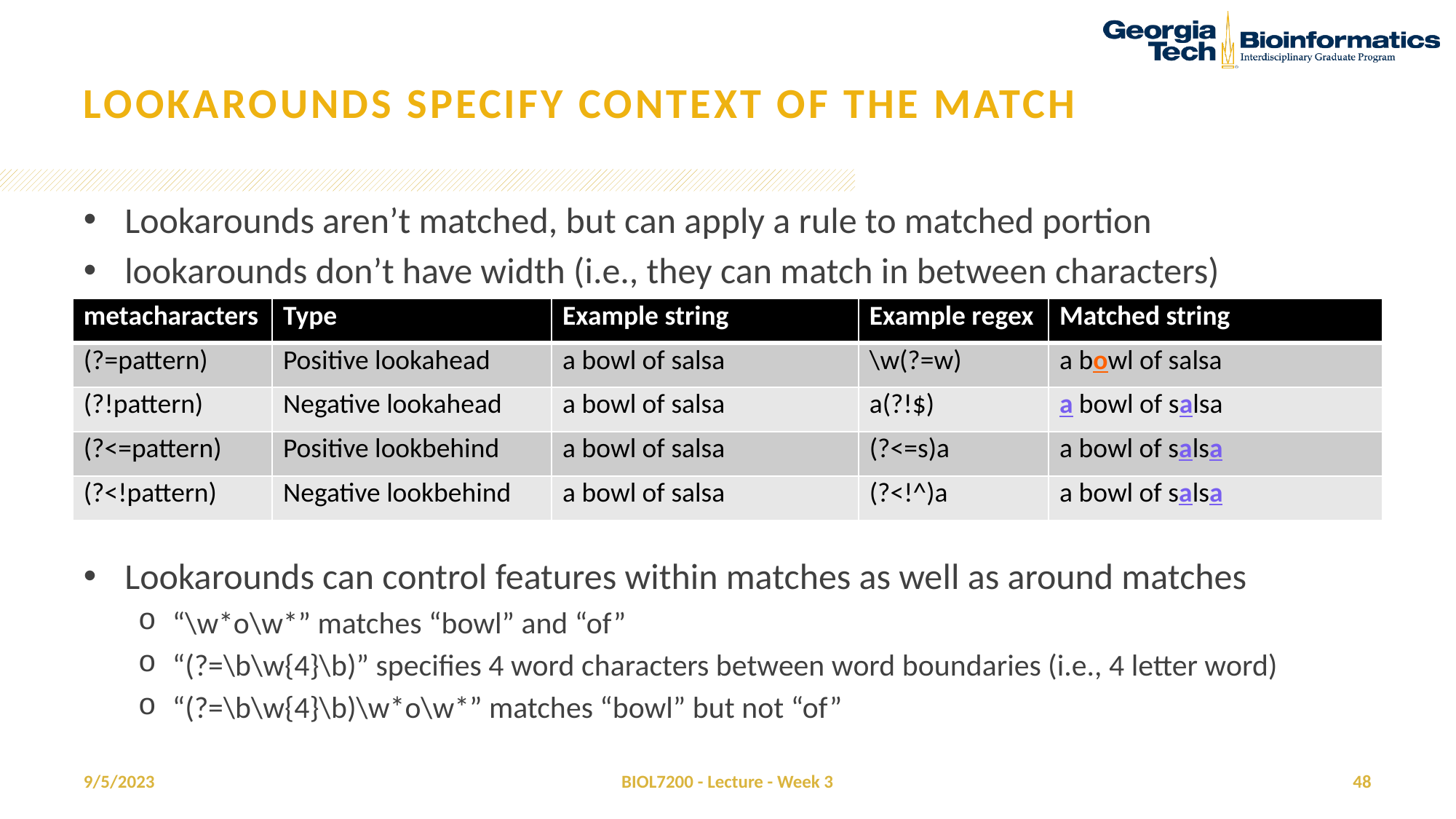

# Lookarounds specify context of the match
Lookarounds aren’t matched, but can apply a rule to matched portion
lookarounds don’t have width (i.e., they can match in between characters)

Lookarounds can control features within matches as well as around matches
“\w*o\w*” matches “bowl” and “of”
“(?=\b\w{4}\b)” specifies 4 word characters between word boundaries (i.e., 4 letter word)
“(?=\b\w{4}\b)\w*o\w*” matches “bowl” but not “of”
| metacharacters | Type | Example string | Example regex | Matched string |
| --- | --- | --- | --- | --- |
| (?=pattern) | Positive lookahead | a bowl of salsa | \w(?=w) | a bowl of salsa |
| (?!pattern) | Negative lookahead | a bowl of salsa | a(?!$) | a bowl of salsa |
| (?<=pattern) | Positive lookbehind | a bowl of salsa | (?<=s)a | a bowl of salsa |
| (?<!pattern) | Negative lookbehind | a bowl of salsa | (?<!^)a | a bowl of salsa |
| metacharacters | Type | Example string | Example regex | Matched string |
| --- | --- | --- | --- | --- |
| (?=pattern) | Positive lookahead | a bowl of salsa | \w(?=w) | a bowl of salsa |
| (?!pattern) | Negative lookahead | a bowl of salsa | a(?!$) | a bowl of salsa |
| (?<=pattern) | Positive lookbehind | a bowl of salsa | (?<=s)a | a bowl of salsa |
| (?<!pattern) | Negative lookbehind | a bowl of salsa | (?<!^)a | a bowl of salsa |

9/5/2023
BIOL7200 - Lecture - Week 3
48